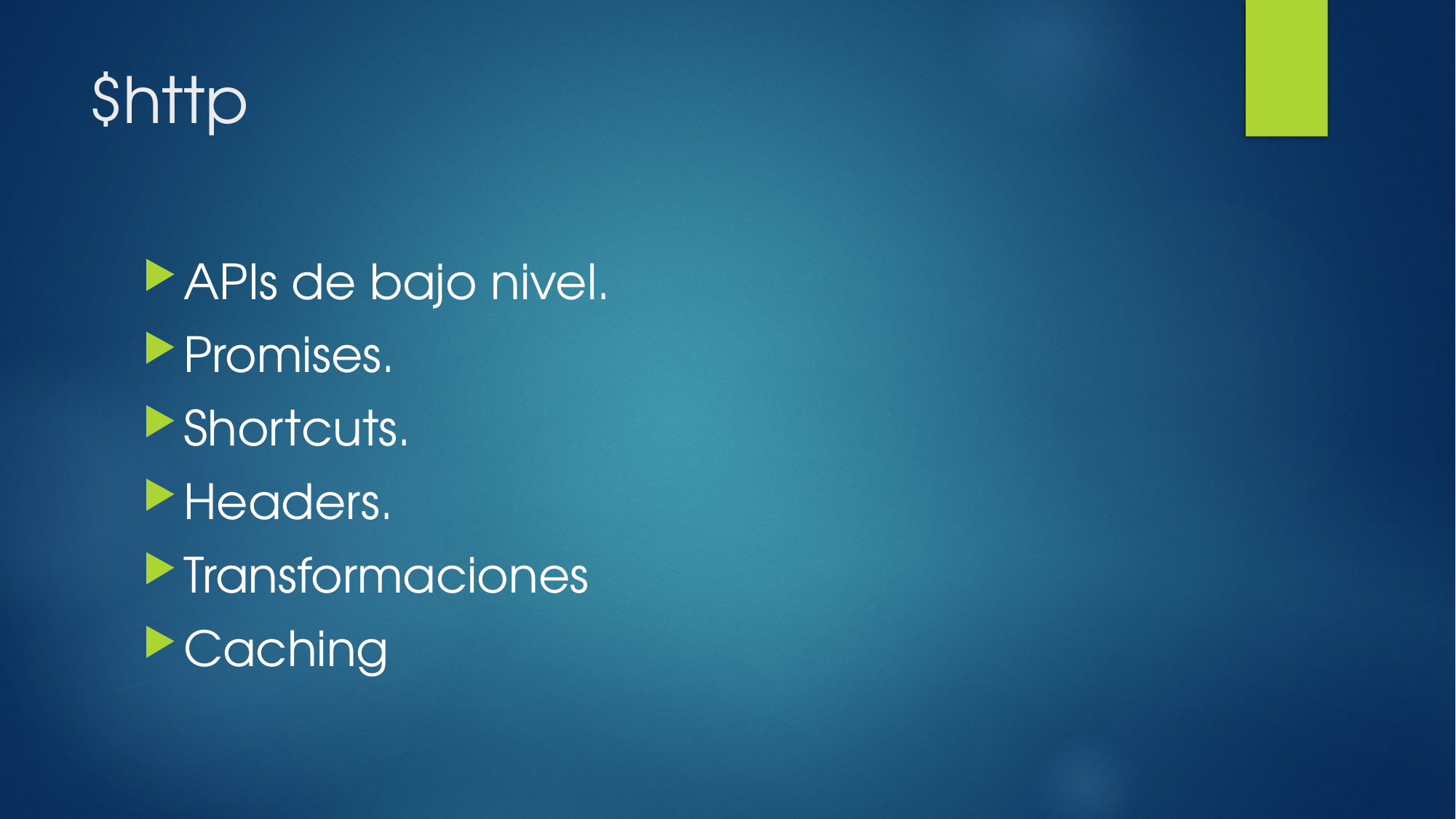

# $http
APIs de bajo nivel.
Promises.
Shortcuts.
Headers.
Transformaciones
Caching